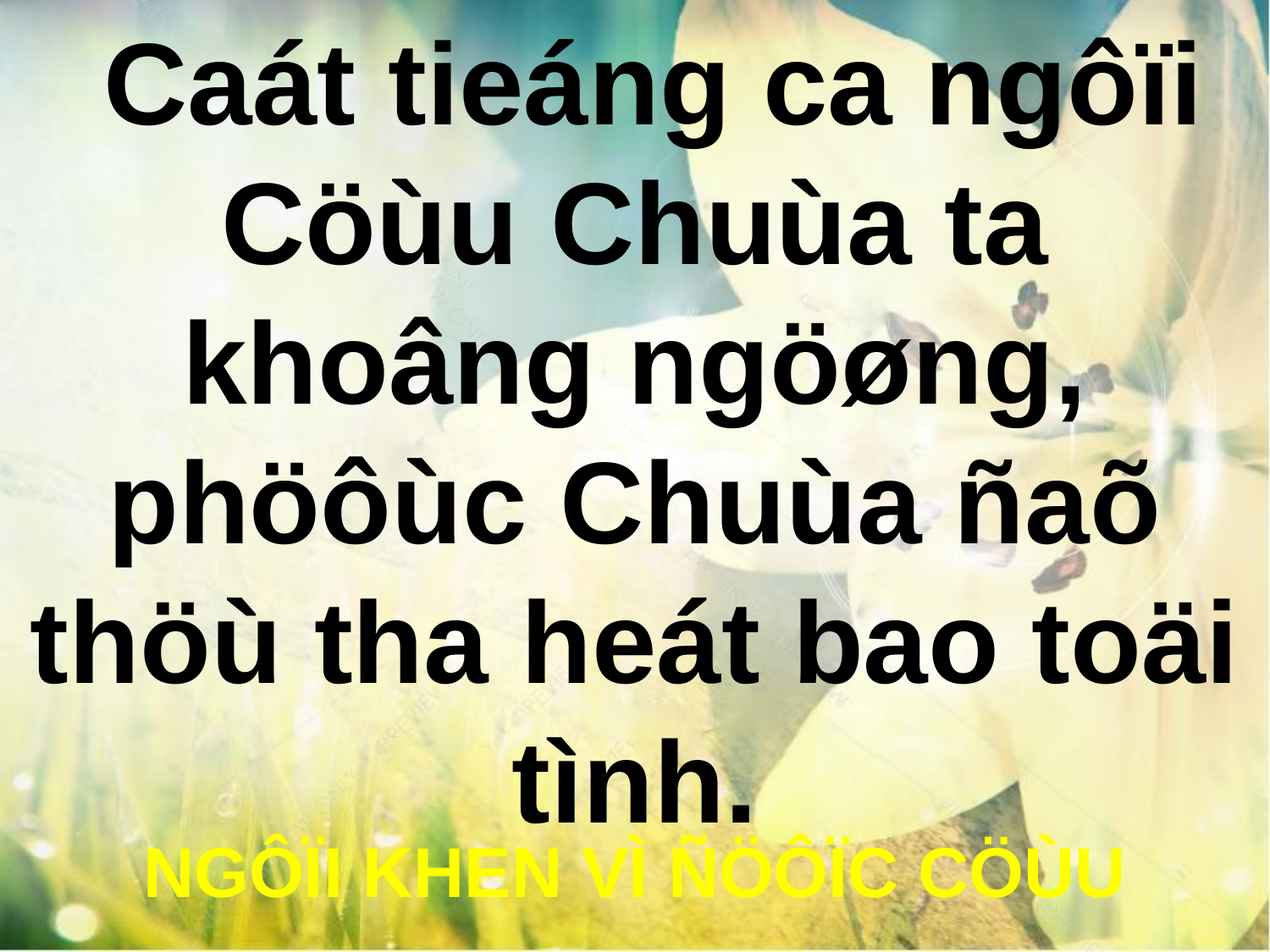

Caát tieáng ca ngôïi Cöùu Chuùa ta khoâng ngöøng, phöôùc Chuùa ñaõ thöù tha heát bao toäi tình.
NGÔÏI KHEN VÌ ÑÖÔÏC CÖÙU